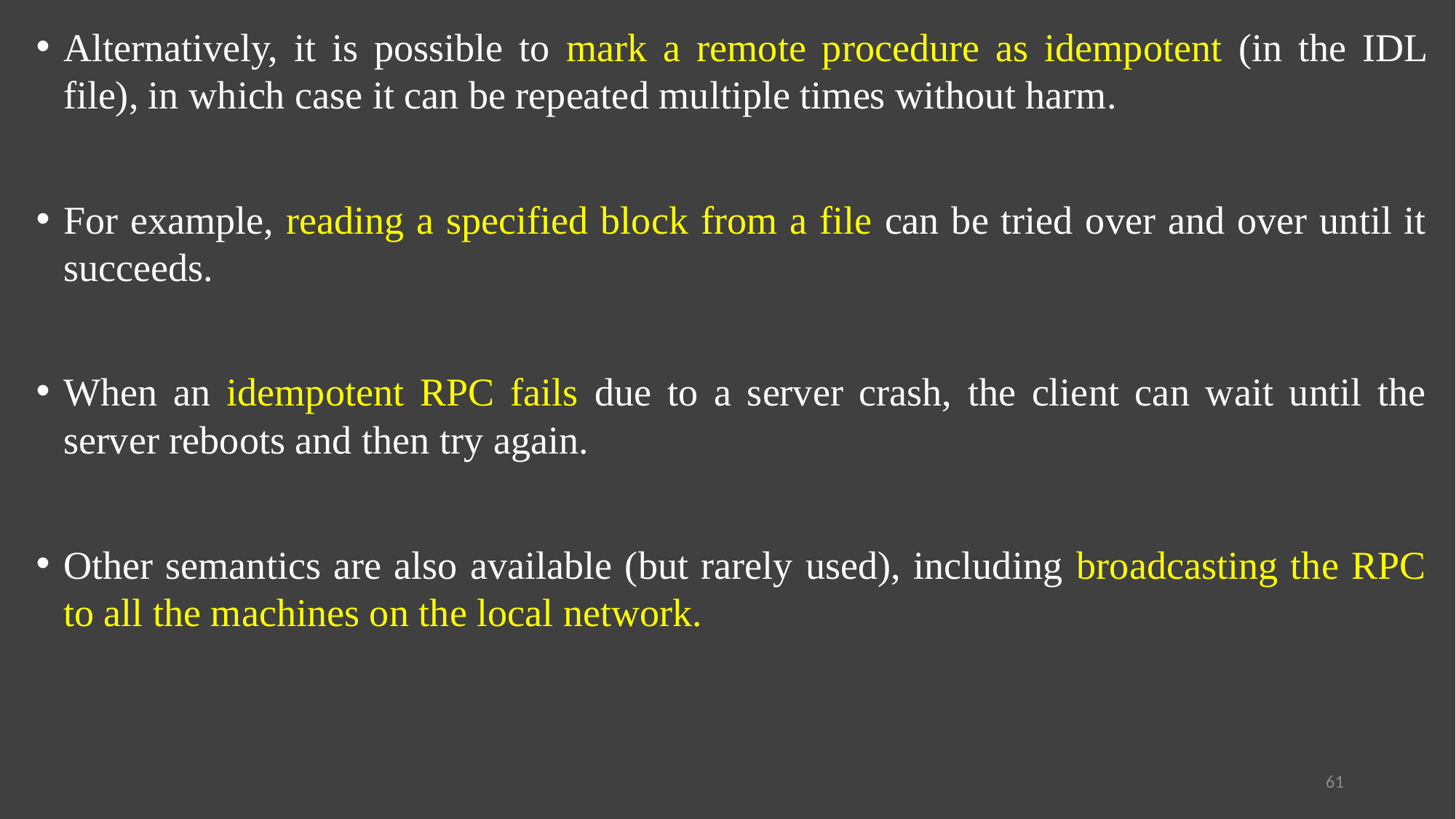

Alternatively, it is possible to mark a remote procedure as idempotent (in the IDL file), in which case it can be repeated multiple times without harm.

For example, reading a specified block from a file can be tried over and over until it succeeds.

When an idempotent RPC fails due to a server crash, the client can wait until the server reboots and then try again.

Other semantics are also available (but rarely used), including broadcasting the RPC to all the machines on the local network.
61